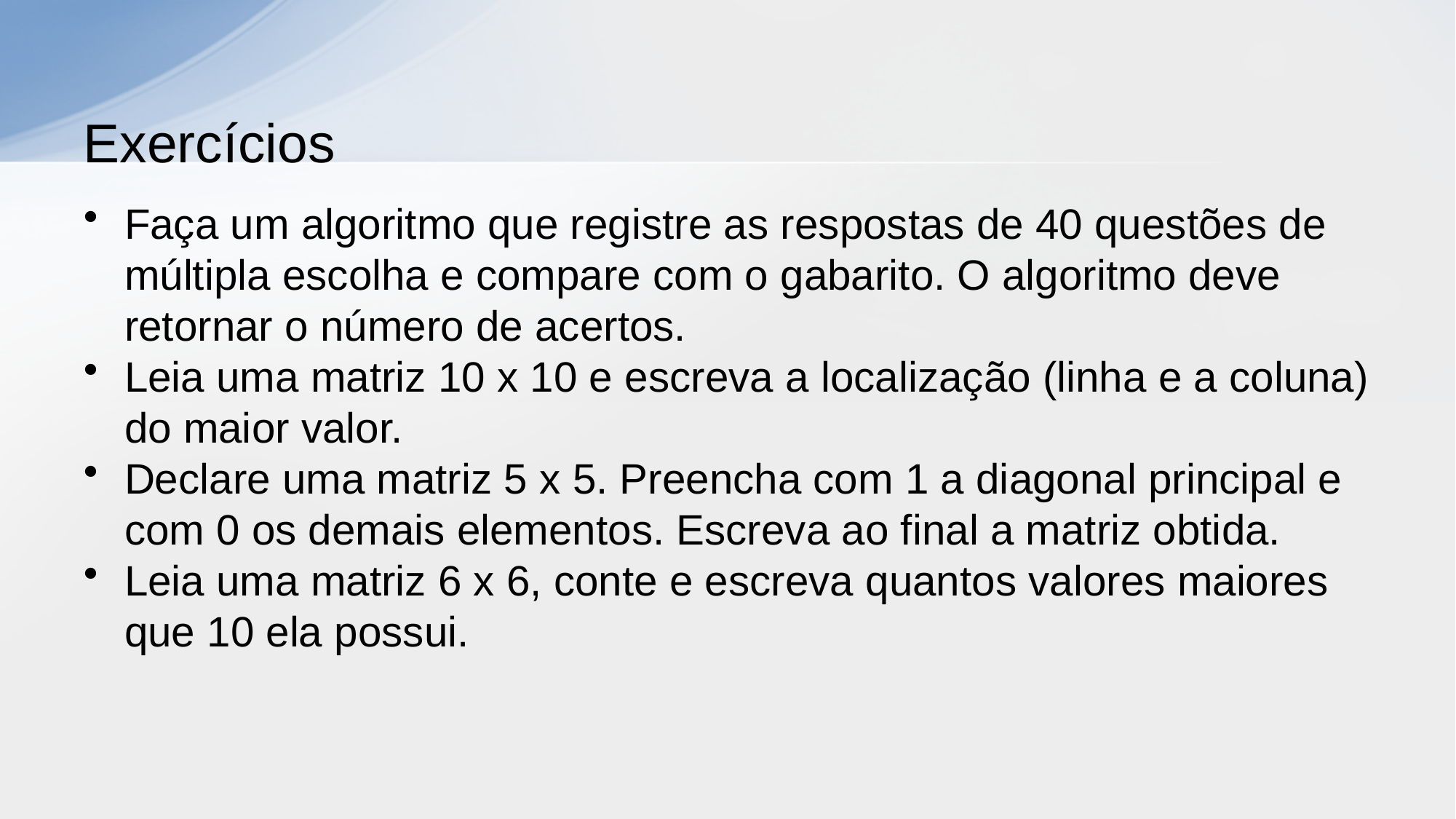

# Exercícios
Faça um algoritmo que registre as respostas de 40 questões de múltipla escolha e compare com o gabarito. O algoritmo deve retornar o número de acertos.
Leia uma matriz 10 x 10 e escreva a localização (linha e a coluna) do maior valor.
Declare uma matriz 5 x 5. Preencha com 1 a diagonal principal e com 0 os demais elementos. Escreva ao final a matriz obtida.
Leia uma matriz 6 x 6, conte e escreva quantos valores maiores que 10 ela possui.